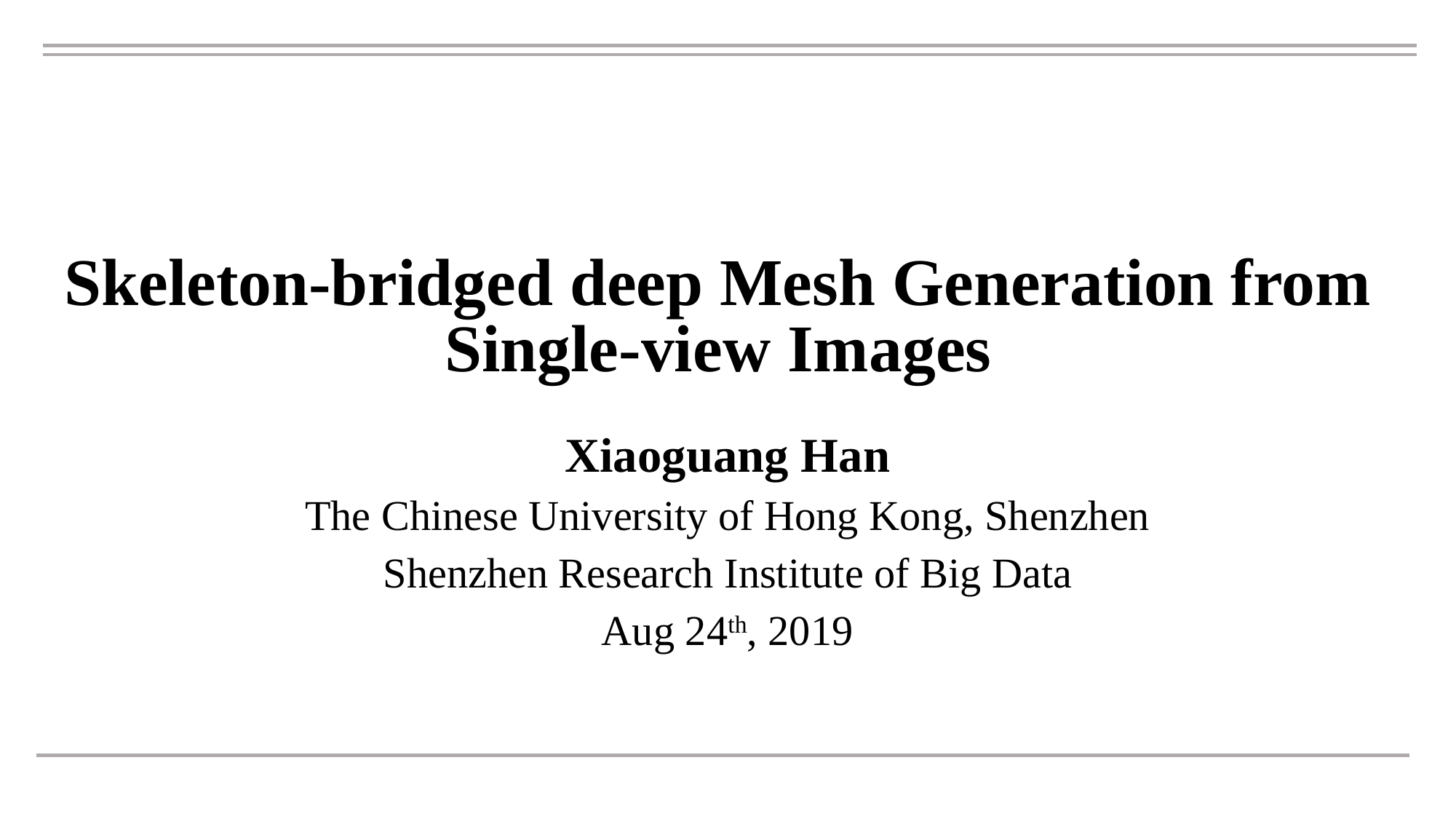

# Skeleton-bridged deep Mesh Generation from Single-view Images
Xiaoguang Han
The Chinese University of Hong Kong, Shenzhen
Shenzhen Research Institute of Big Data
Aug 24th, 2019